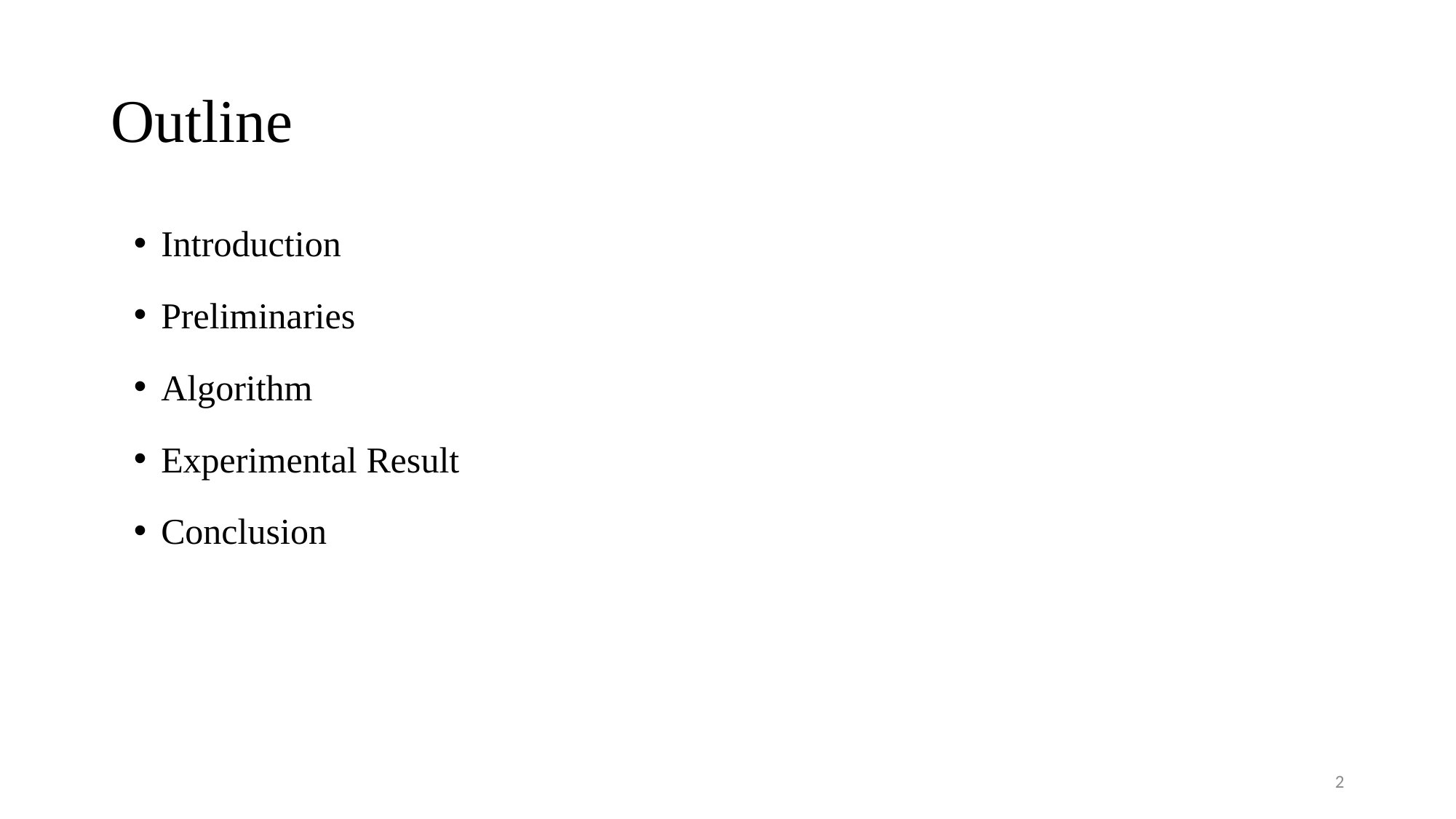

# Outline
Introduction
Preliminaries
Algorithm
Experimental Result
Conclusion
2